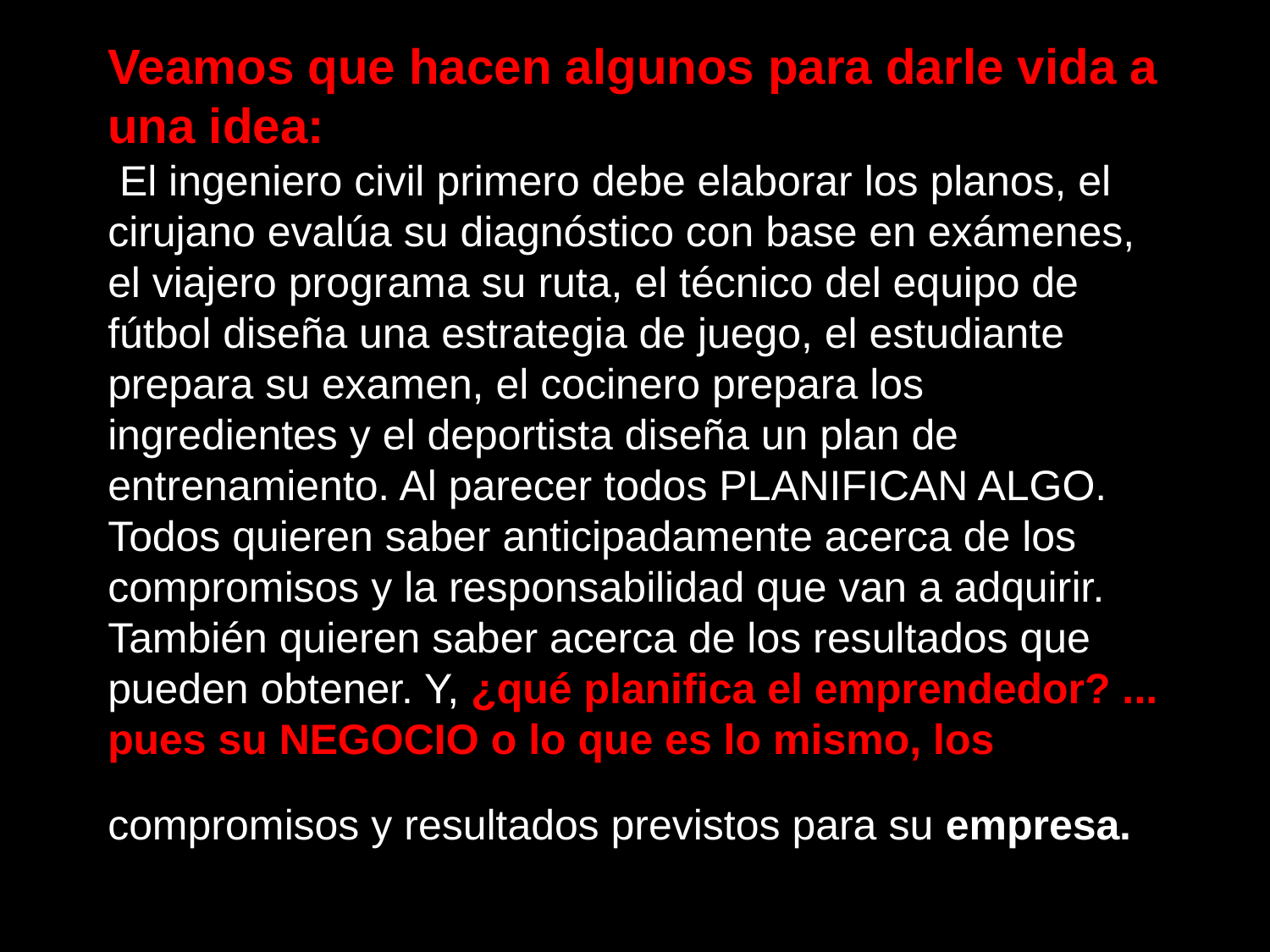

Veamos que hacen algunos para darle vida a una idea:
 El ingeniero civil primero debe elaborar los planos, el cirujano evalúa su diagnóstico con base en exámenes, el viajero programa su ruta, el técnico del equipo de fútbol diseña una estrategia de juego, el estudiante prepara su examen, el cocinero prepara los ingredientes y el deportista diseña un plan de entrenamiento. Al parecer todos PLANIFICAN ALGO. Todos quieren saber anticipadamente acerca de los compromisos y la responsabilidad que van a adquirir. También quieren saber acerca de los resultados que pueden obtener. Y, ¿qué planifica el emprendedor? ... pues su NEGOCIO o lo que es lo mismo, los compromisos y resultados previstos para su empresa.